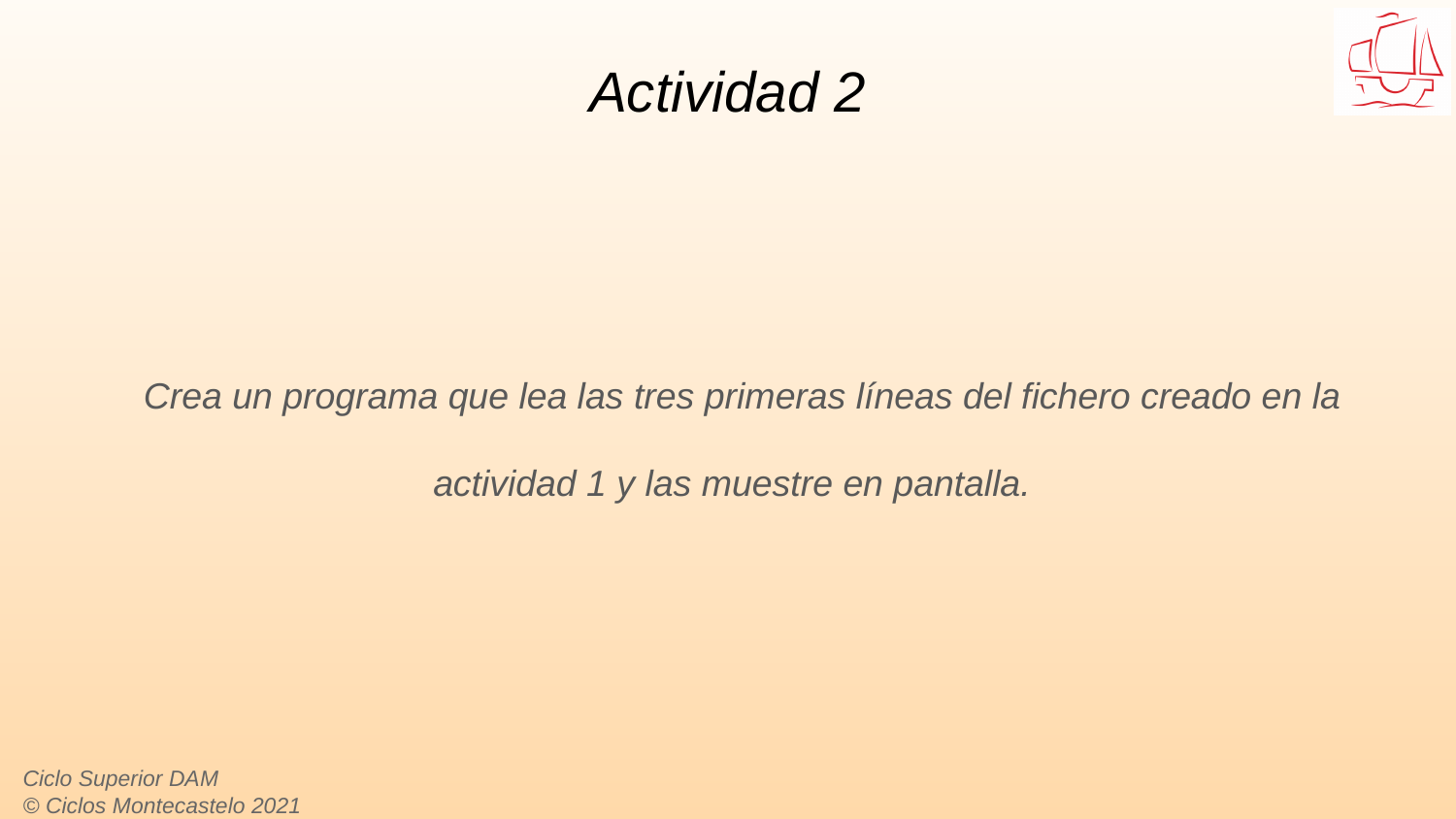

# Actividad 2

 Crea un programa que lea las tres primeras líneas del fichero creado en la actividad 1 y las muestre en pantalla.